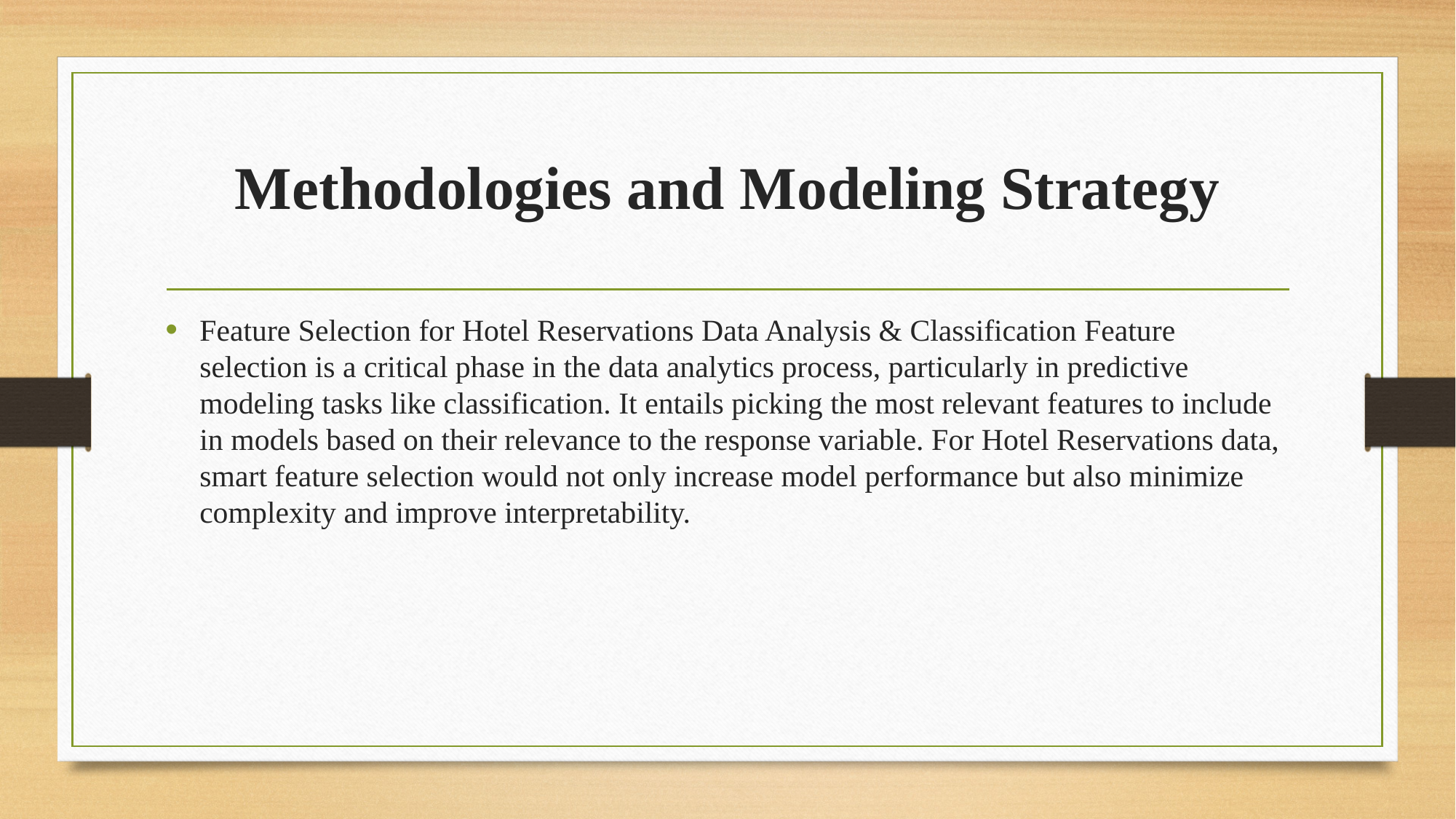

# Methodologies and Modeling Strategy
Feature Selection for Hotel Reservations Data Analysis & Classification Feature selection is a critical phase in the data analytics process, particularly in predictive modeling tasks like classification. It entails picking the most relevant features to include in models based on their relevance to the response variable. For Hotel Reservations data, smart feature selection would not only increase model performance but also minimize complexity and improve interpretability.